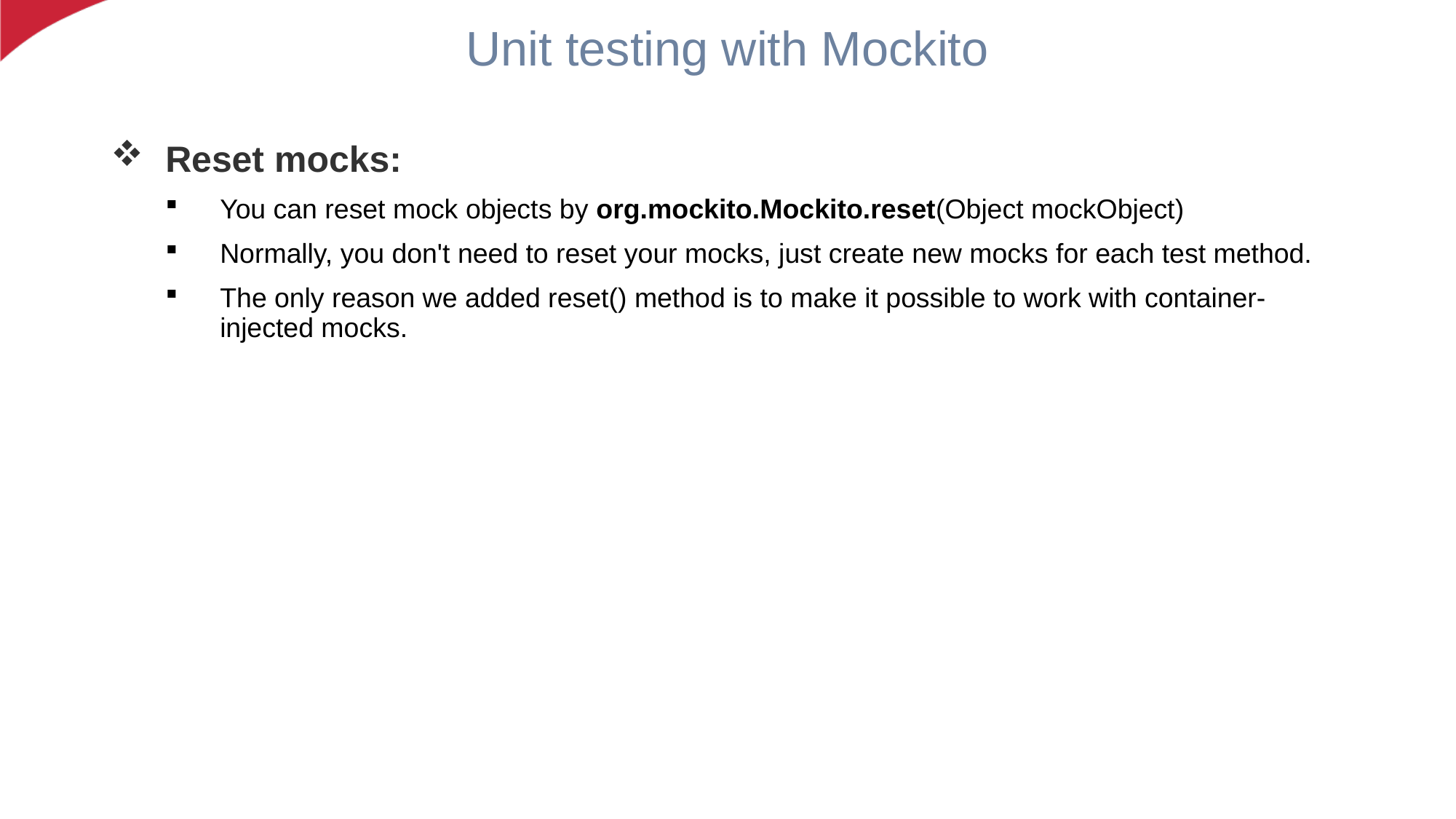

Unit testing with Mockito
Reset mocks:
You can reset mock objects by org.mockito.Mockito.reset(Object mockObject)
Normally, you don't need to reset your mocks, just create new mocks for each test method.
The only reason we added reset() method is to make it possible to work with container-injected mocks.